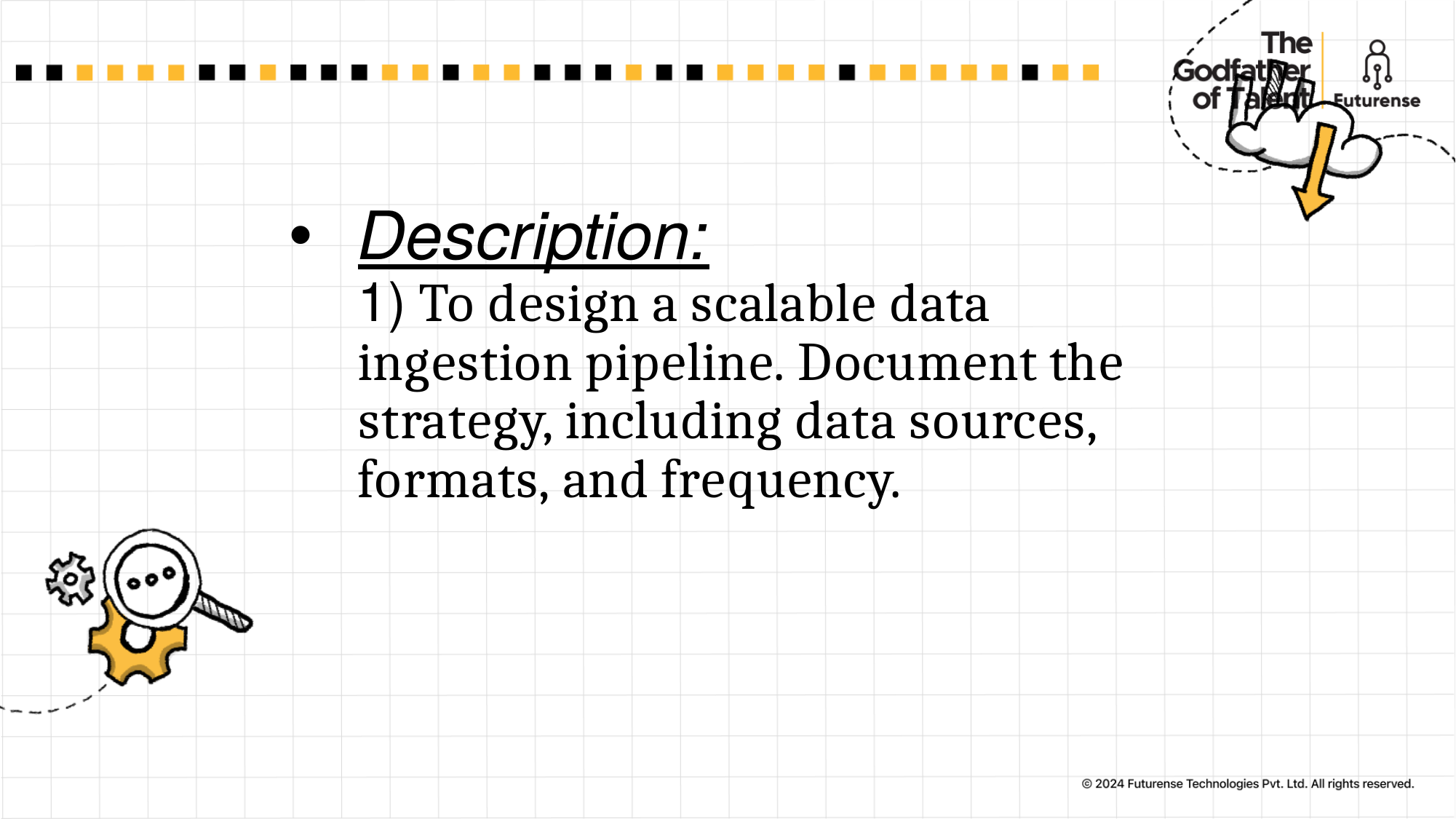

# Description: 1) To design a scalable data ingestion pipeline. Document the strategy, including data sources, formats, and frequency.